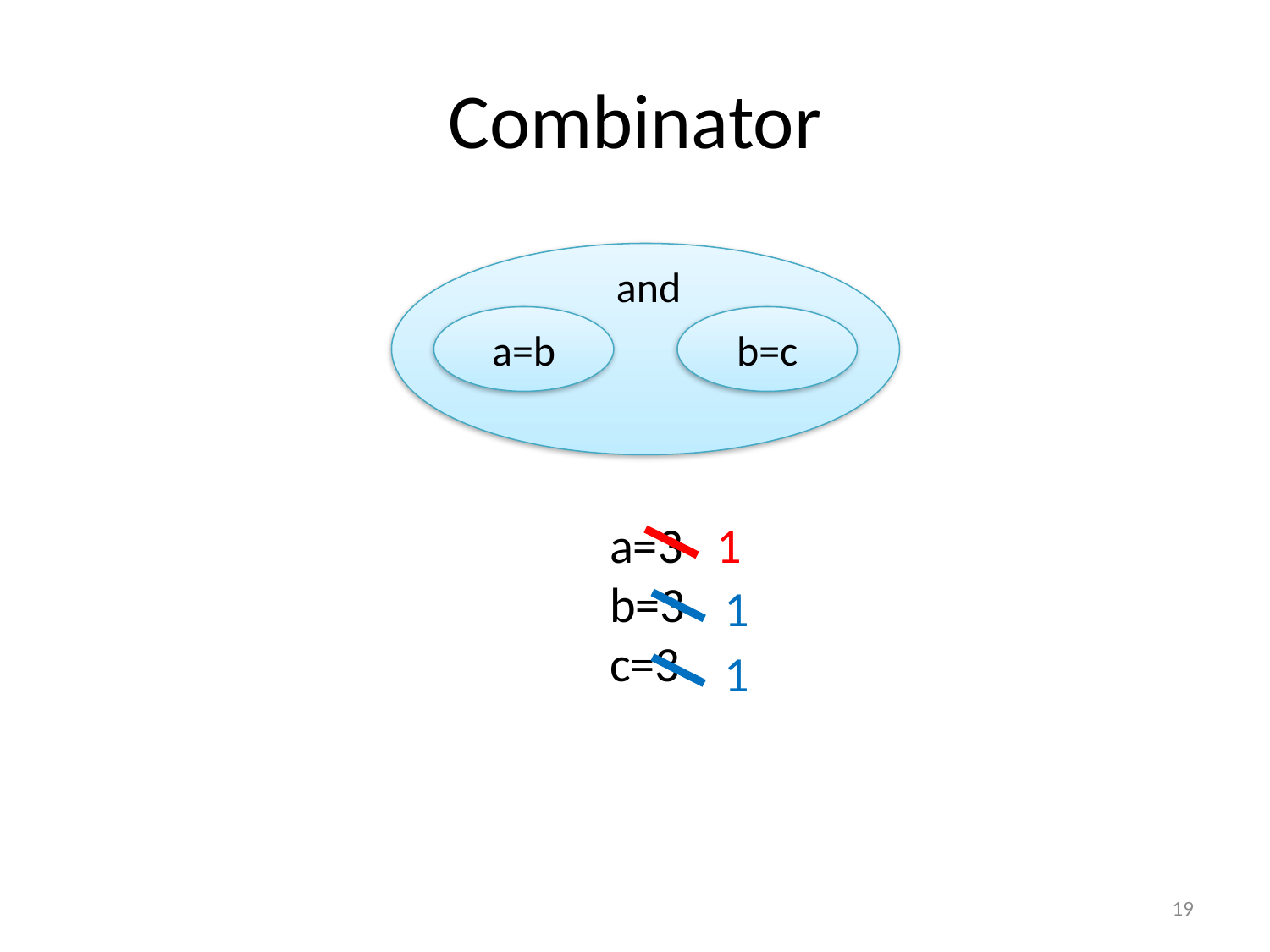

# Combinator

and
a=b
b=c
a=3
b=3
c=3
1
1
1
19